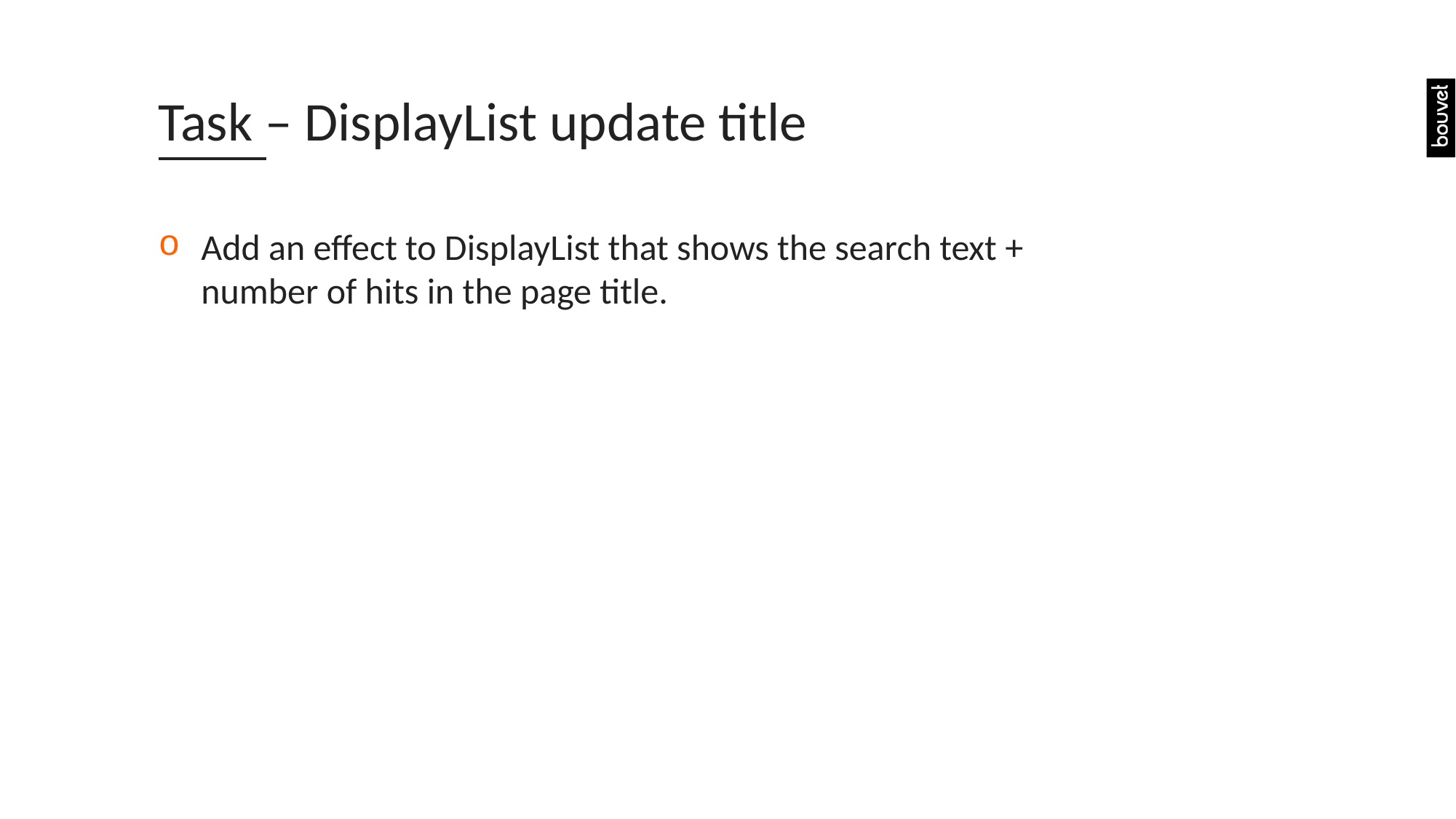

# Task – DisplayList update title
Add an effect to DisplayList that shows the search text + number of hits in the page title.